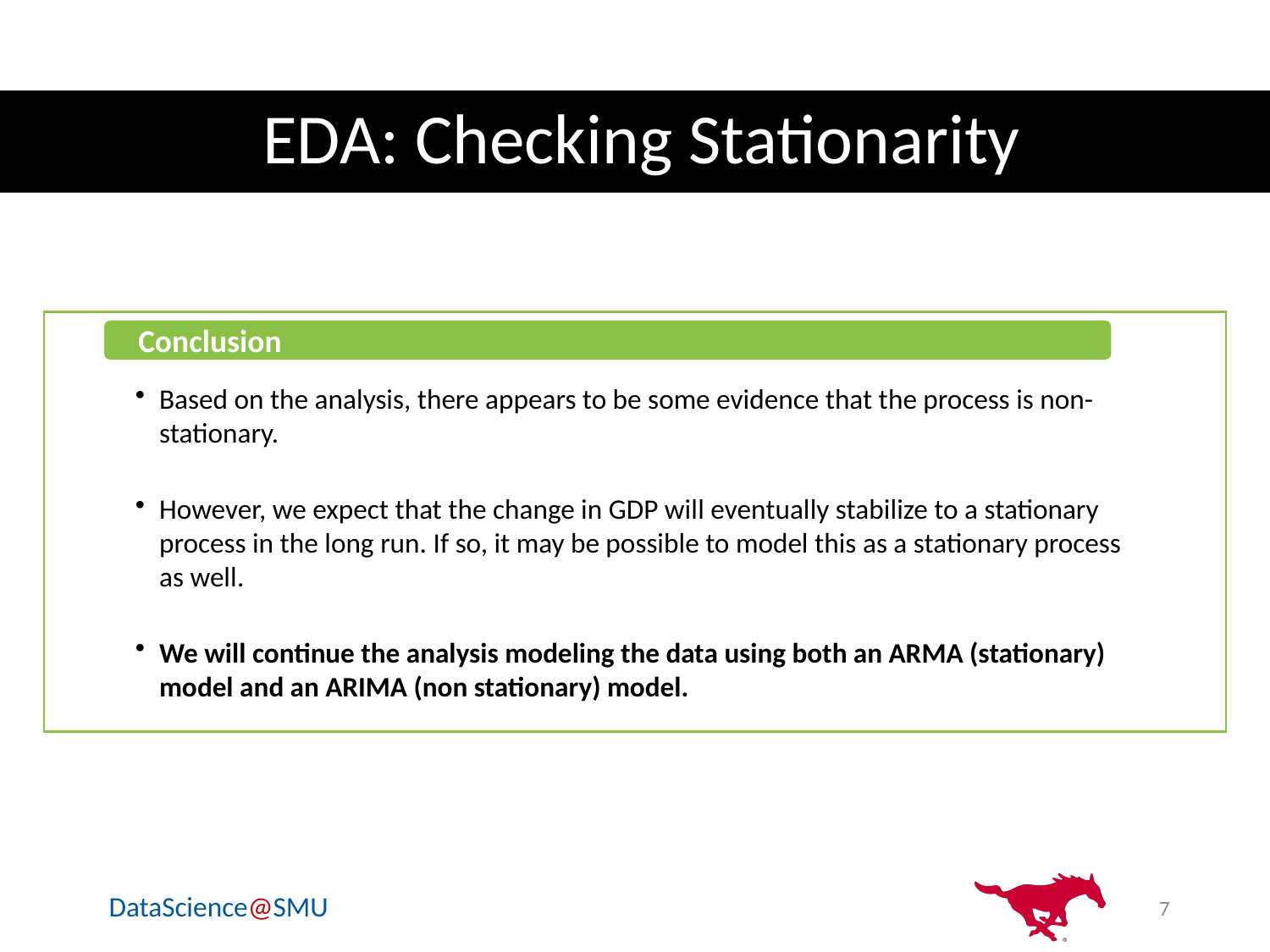

# EDA: Checking Stationarity

Based on the analysis, there appears to be some evidence that the process is non-stationary.

However, we expect that the change in GDP will eventually stabilize to a stationary process in the long run. If so, it may be possible to model this as a stationary process as well.

We will continue the analysis modeling the data using both an ARMA (stationary) model and an ARIMA (non stationary) model.
Conclusion
7